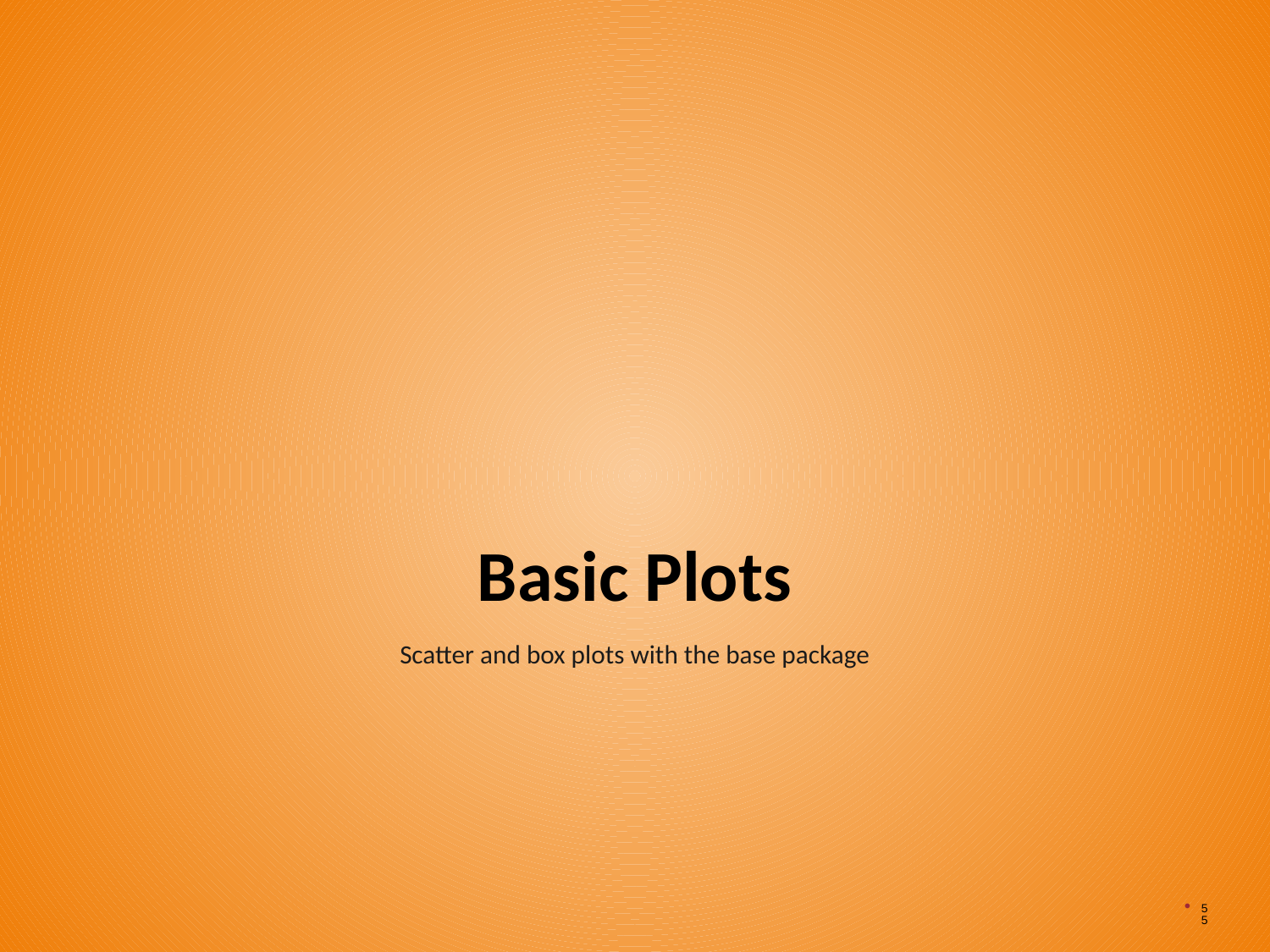

# Basic Plots
Scatter and box plots with the base package
55